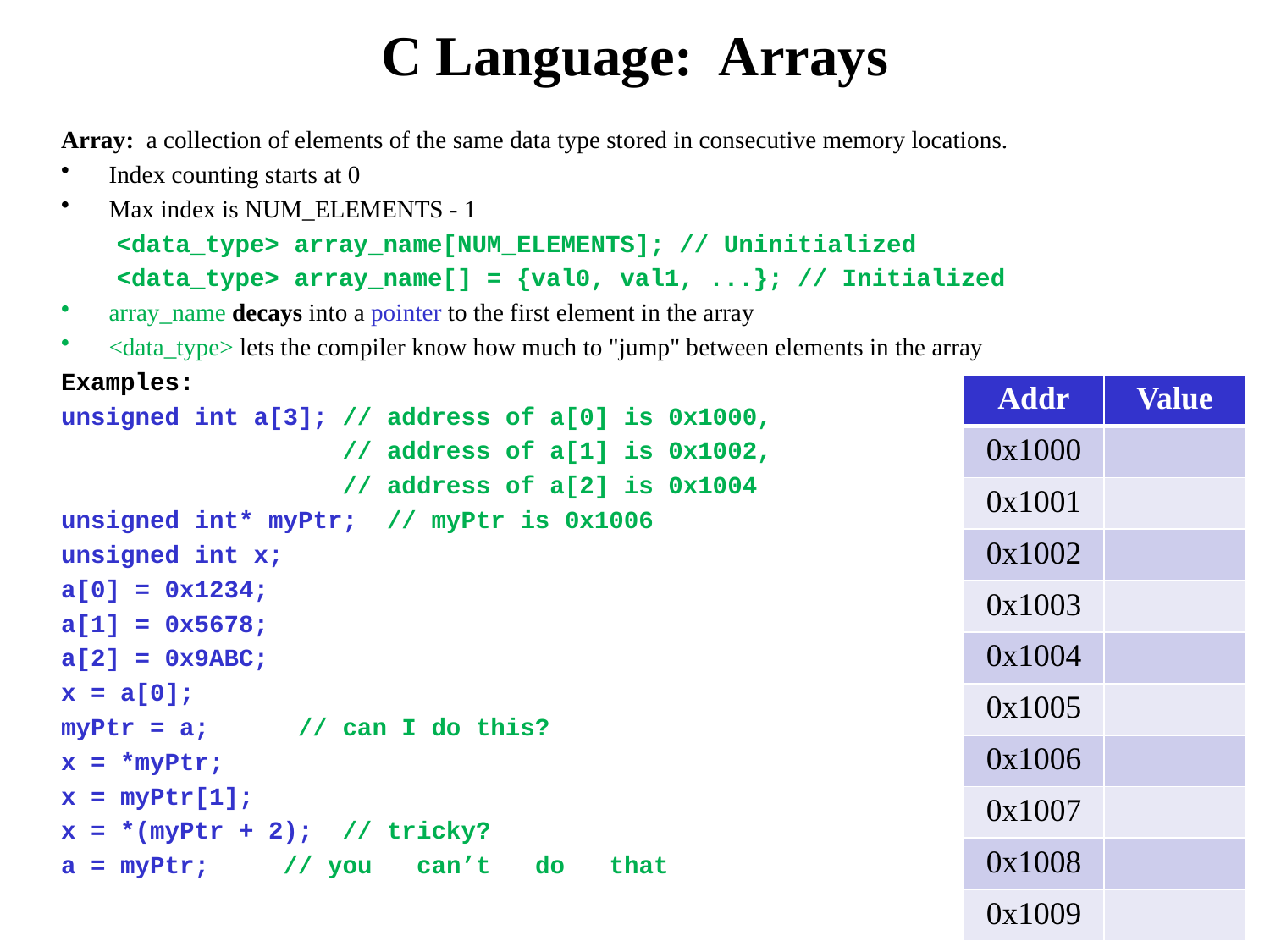

# C Language:  Arrays
Array:  a collection of elements of the same data type stored in consecutive memory locations.
Index counting starts at 0
Max index is NUM_ELEMENTS - 1
<data_type> array_name[NUM_ELEMENTS]; // Uninitialized
<data_type> array_name[] = {val0, val1, ...}; // Initialized
array_name decays into a pointer to the first element in the array
<data_type> lets the compiler know how much to "jump" between elements in the array
Examples:
unsigned int a[3]; // address of a[0] is 0x1000,
                   // address of a[1] is 0x1002,
                   // address of a[2] is 0x1004
unsigned int* myPtr;  // myPtr is 0x1006
unsigned int x;
a[0] = 0x1234;
a[1] = 0x5678;
a[2] = 0x9ABC;
x = a[0];
myPtr = a;      // can I do this?
x = *myPtr;
x = myPtr[1];
x = *(myPtr + 2);  // tricky?
a = myPtr;     // you   can’t   do   that
| Addr | Value |
| --- | --- |
| 0x1000 |  |
| 0x1001 |  |
| 0x1002 |  |
| 0x1003 |  |
| 0x1004 |  |
| 0x1005 |  |
| 0x1006 |  |
| 0x1007 |  |
| 0x1008 |  |
| 0x1009 |  |